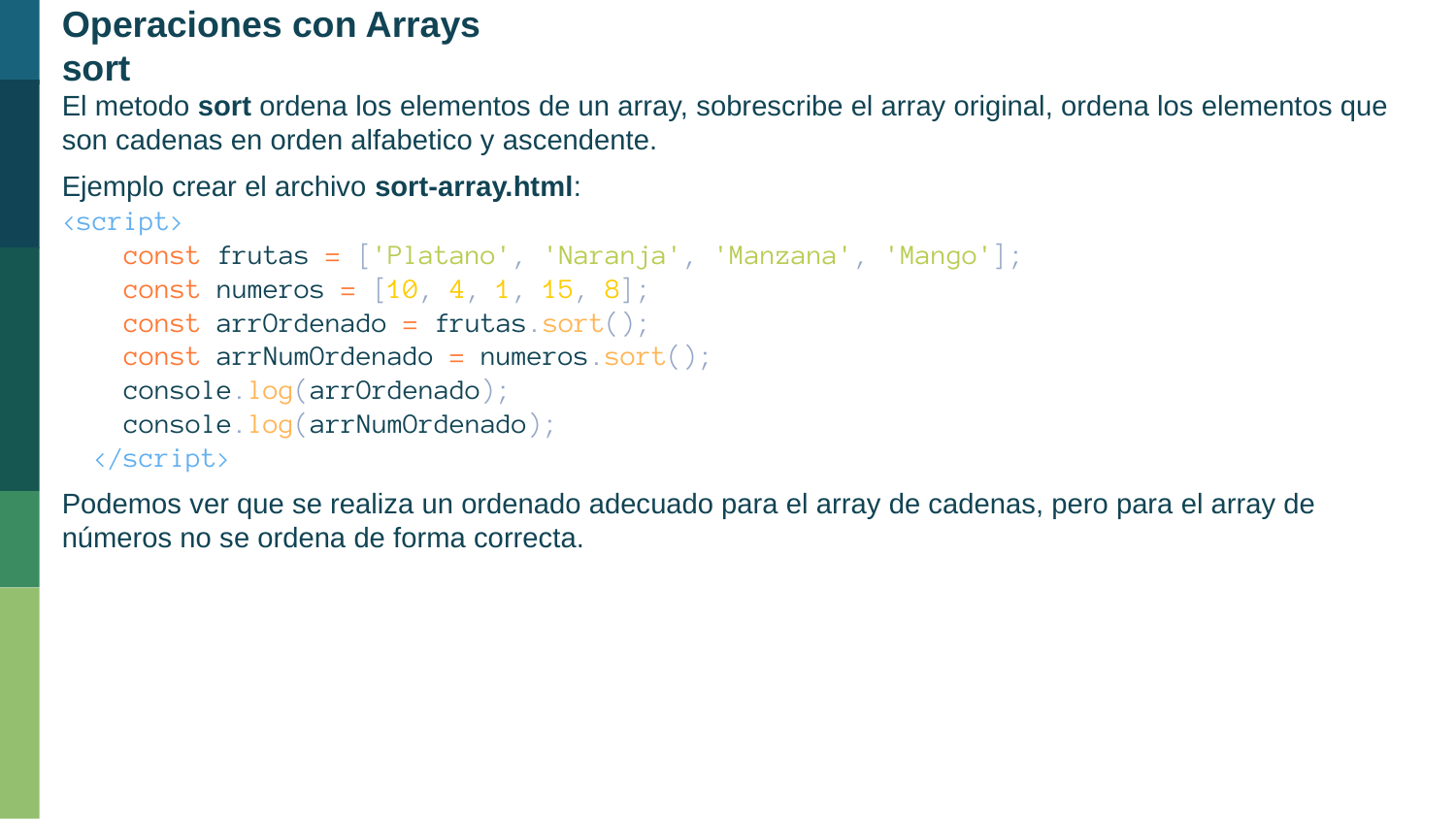

Operaciones con Arrays
sort
El metodo sort ordena los elementos de un array, sobrescribe el array original, ordena los elementos que son cadenas en orden alfabetico y ascendente.
Ejemplo crear el archivo sort-array.html:
<script>
    const frutas = ['Platano', 'Naranja', 'Manzana', 'Mango'];
    const numeros = [10, 4, 1, 15, 8];
    const arrOrdenado = frutas.sort();
    const arrNumOrdenado = numeros.sort();
    console.log(arrOrdenado);
    console.log(arrNumOrdenado);
  </script>
Podemos ver que se realiza un ordenado adecuado para el array de cadenas, pero para el array de números no se ordena de forma correcta.